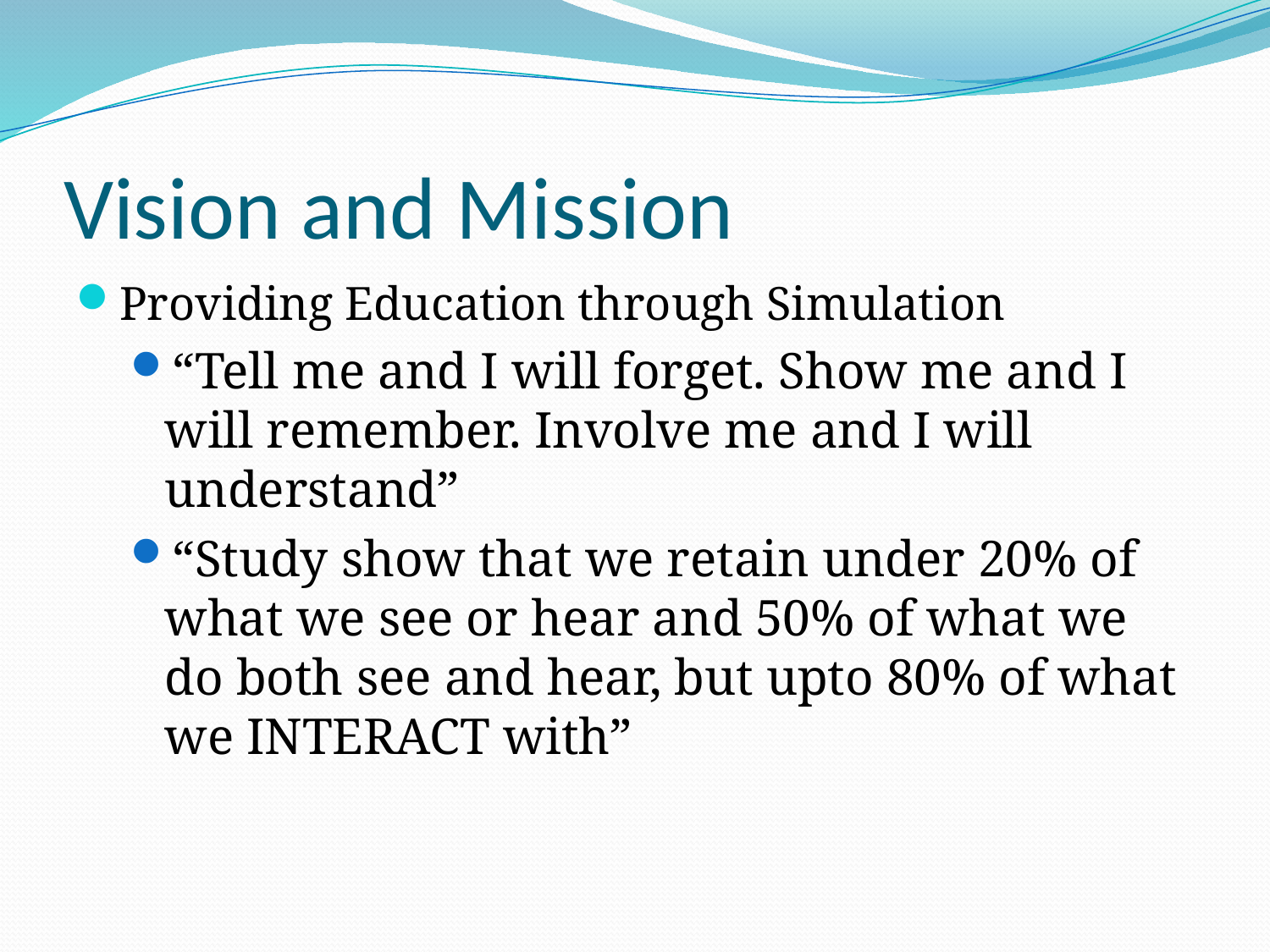

# Vision and Mission
Providing Education through Simulation
“Tell me and I will forget. Show me and I will remember. Involve me and I will understand”
“Study show that we retain under 20% of what we see or hear and 50% of what we do both see and hear, but upto 80% of what we INTERACT with”